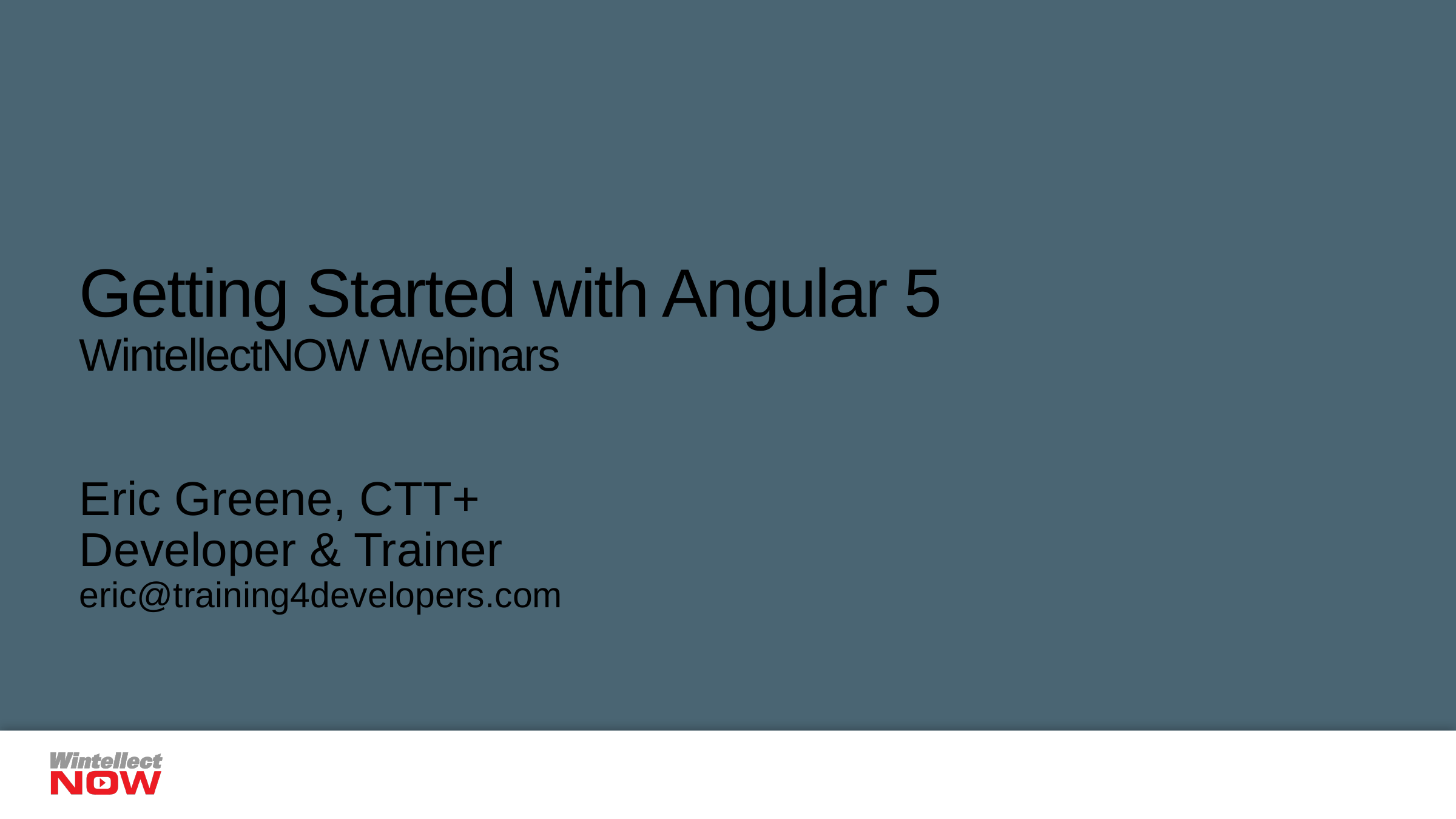

# Getting Started with Angular 5 WintellectNOW Webinars
Eric Greene, CTT+
Developer & Trainer
eric@training4developers.com